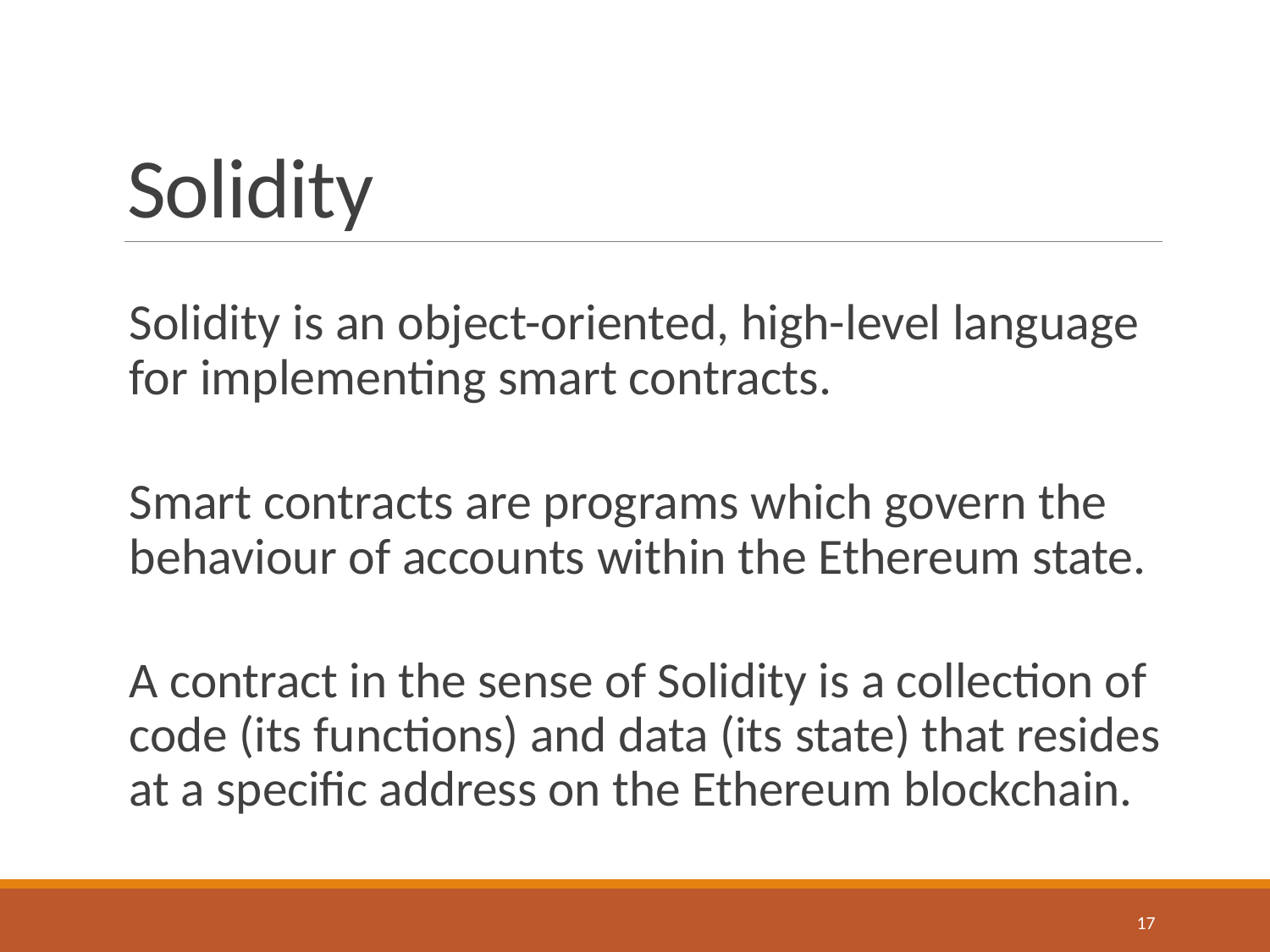

# Solidity
Solidity is an object-oriented, high-level language for implementing smart contracts.

Smart contracts are programs which govern the behaviour of accounts within the Ethereum state.

A contract in the sense of Solidity is a collection of code (its functions) and data (its state) that resides at a specific address on the Ethereum blockchain.

17